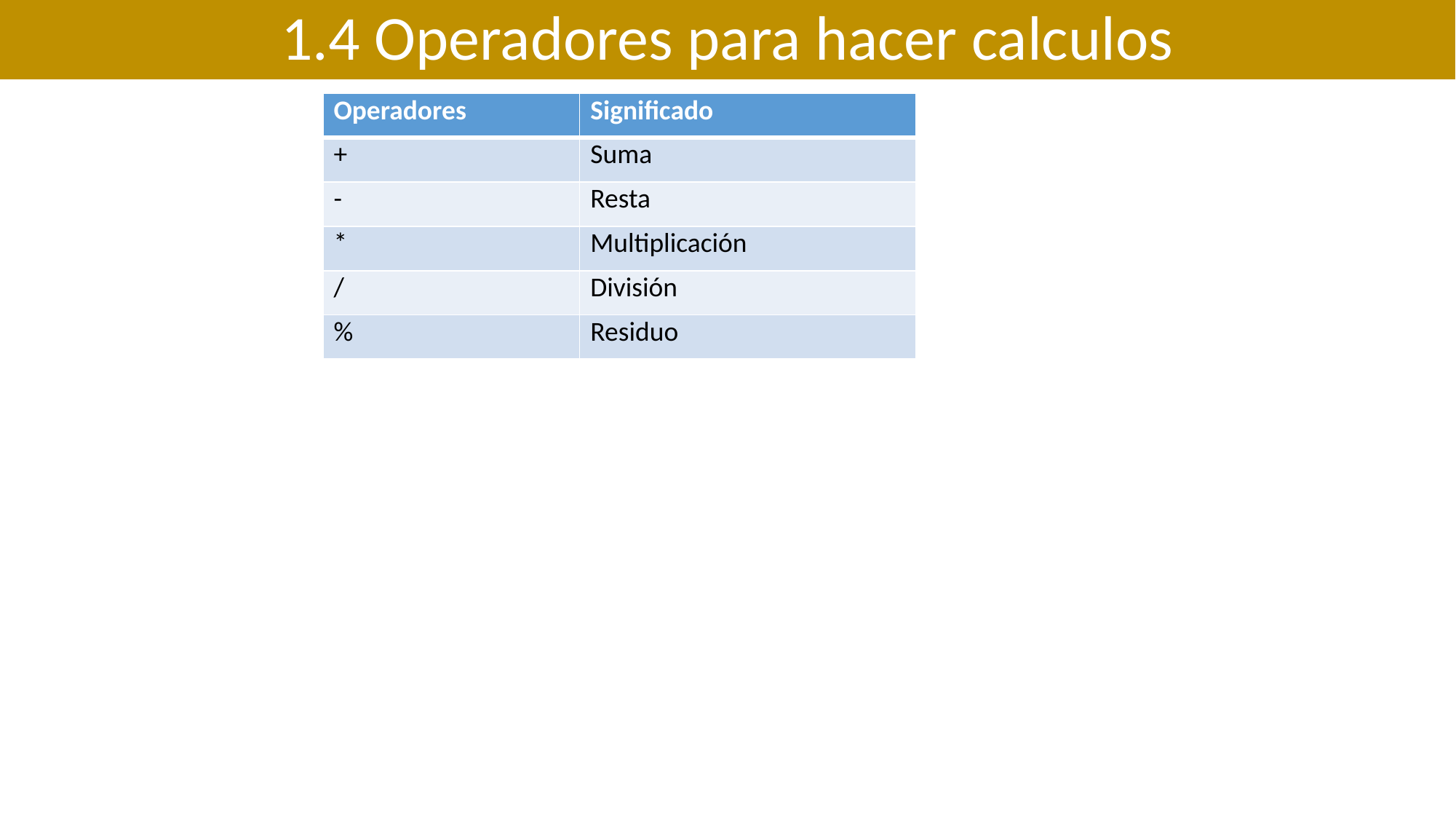

1.4 Operadores para hacer calculos
| Operadores | Significado |
| --- | --- |
| + | Suma |
| - | Resta |
| \* | Multiplicación |
| / | División |
| % | Residuo |